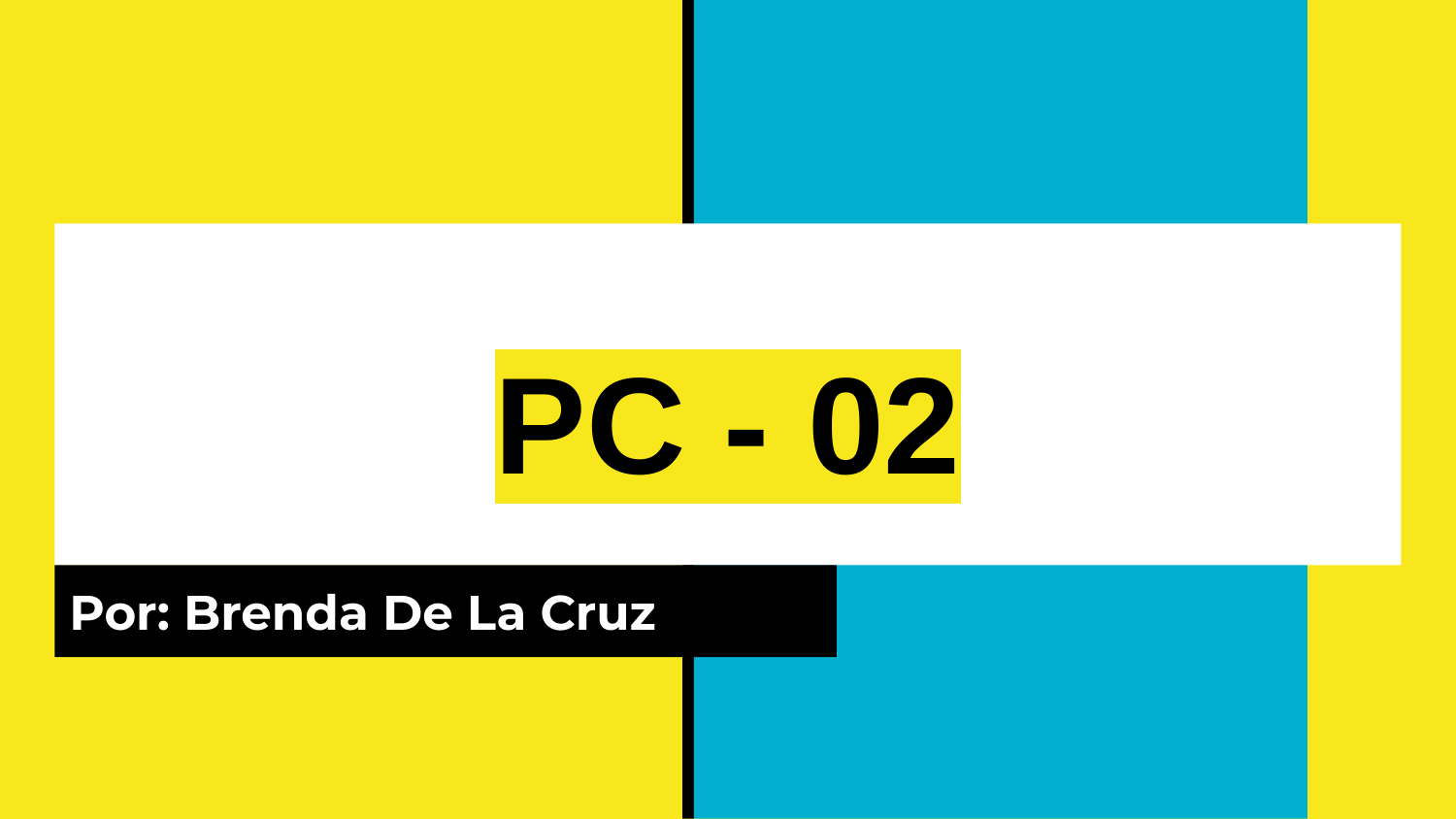

# PC - 02

Por: Brenda De La Cruz